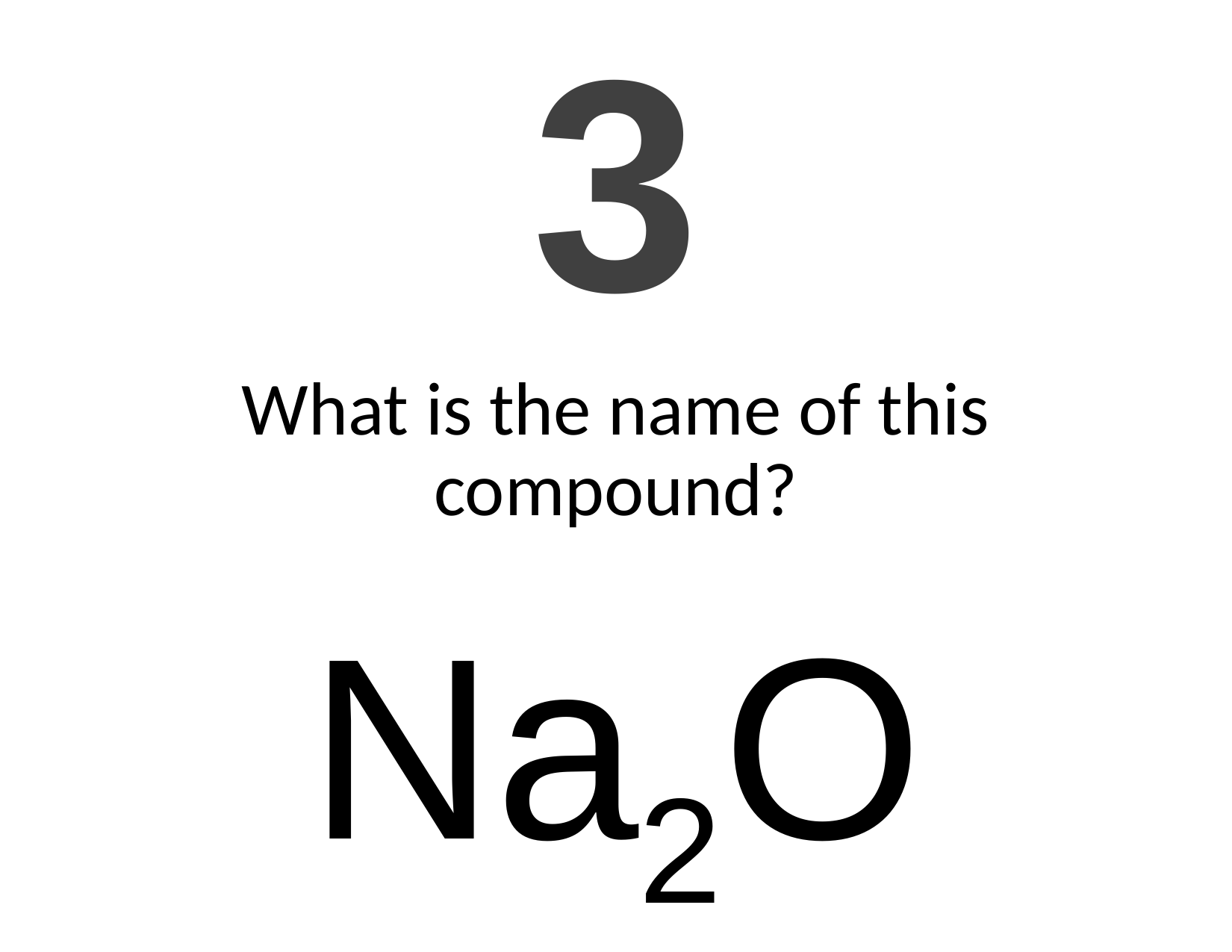

3
What is the name of this compound?
# Na2O